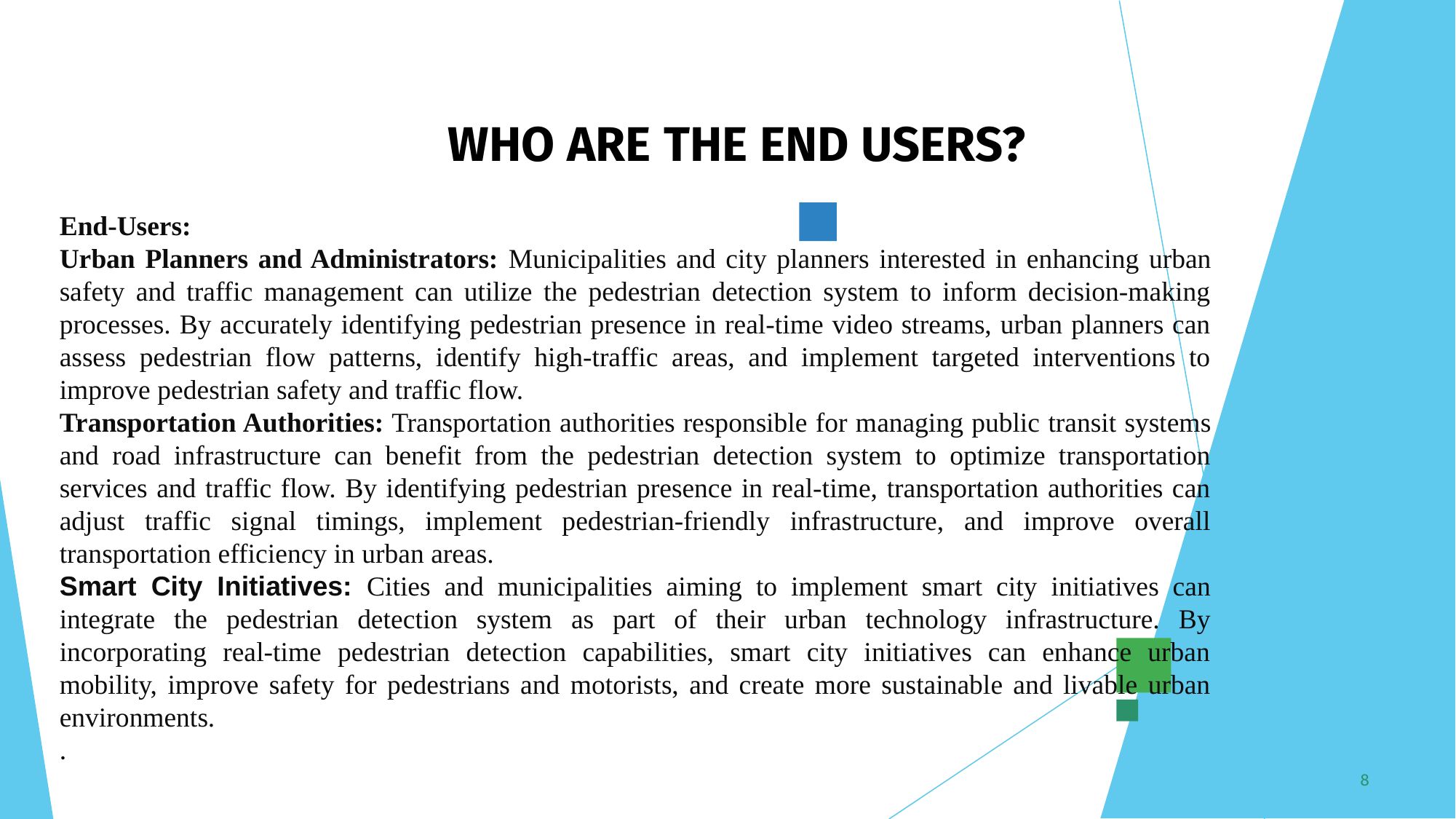

# WHO ARE THE END USERS?
End-Users:
Urban Planners and Administrators: Municipalities and city planners interested in enhancing urban safety and traffic management can utilize the pedestrian detection system to inform decision-making processes. By accurately identifying pedestrian presence in real-time video streams, urban planners can assess pedestrian flow patterns, identify high-traffic areas, and implement targeted interventions to improve pedestrian safety and traffic flow.
Transportation Authorities: Transportation authorities responsible for managing public transit systems and road infrastructure can benefit from the pedestrian detection system to optimize transportation services and traffic flow. By identifying pedestrian presence in real-time, transportation authorities can adjust traffic signal timings, implement pedestrian-friendly infrastructure, and improve overall transportation efficiency in urban areas.
Smart City Initiatives: Cities and municipalities aiming to implement smart city initiatives can integrate the pedestrian detection system as part of their urban technology infrastructure. By incorporating real-time pedestrian detection capabilities, smart city initiatives can enhance urban mobility, improve safety for pedestrians and motorists, and create more sustainable and livable urban environments.
.

3/21/2024	Annual Review

8